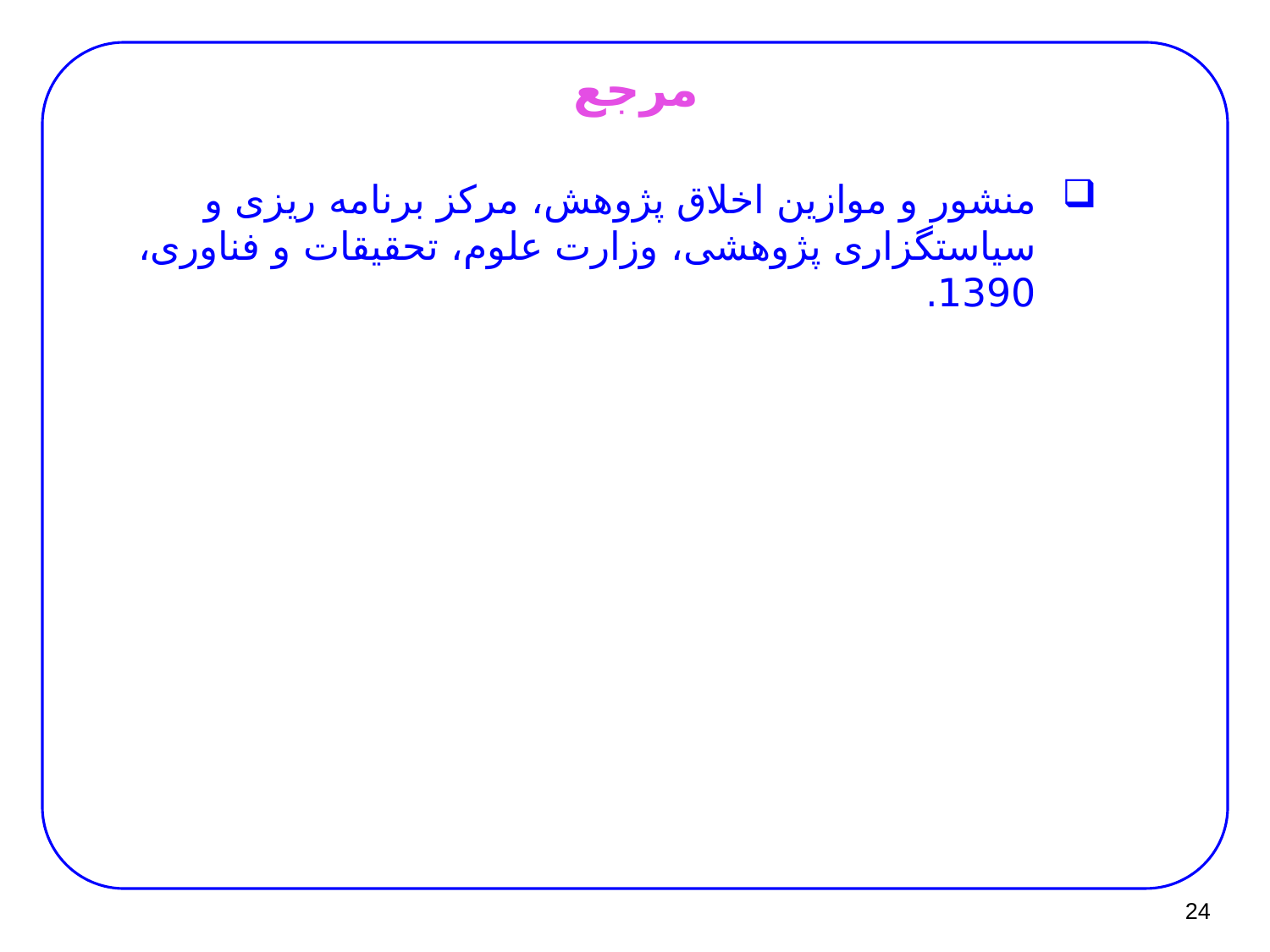

# مرجع
منشور و موازین اخلاق پژوهش، مرکز برنامه ریزی و سیاستگزاری پژوهشی، وزارت علوم، تحقیقات و فناوری، 1390.

24